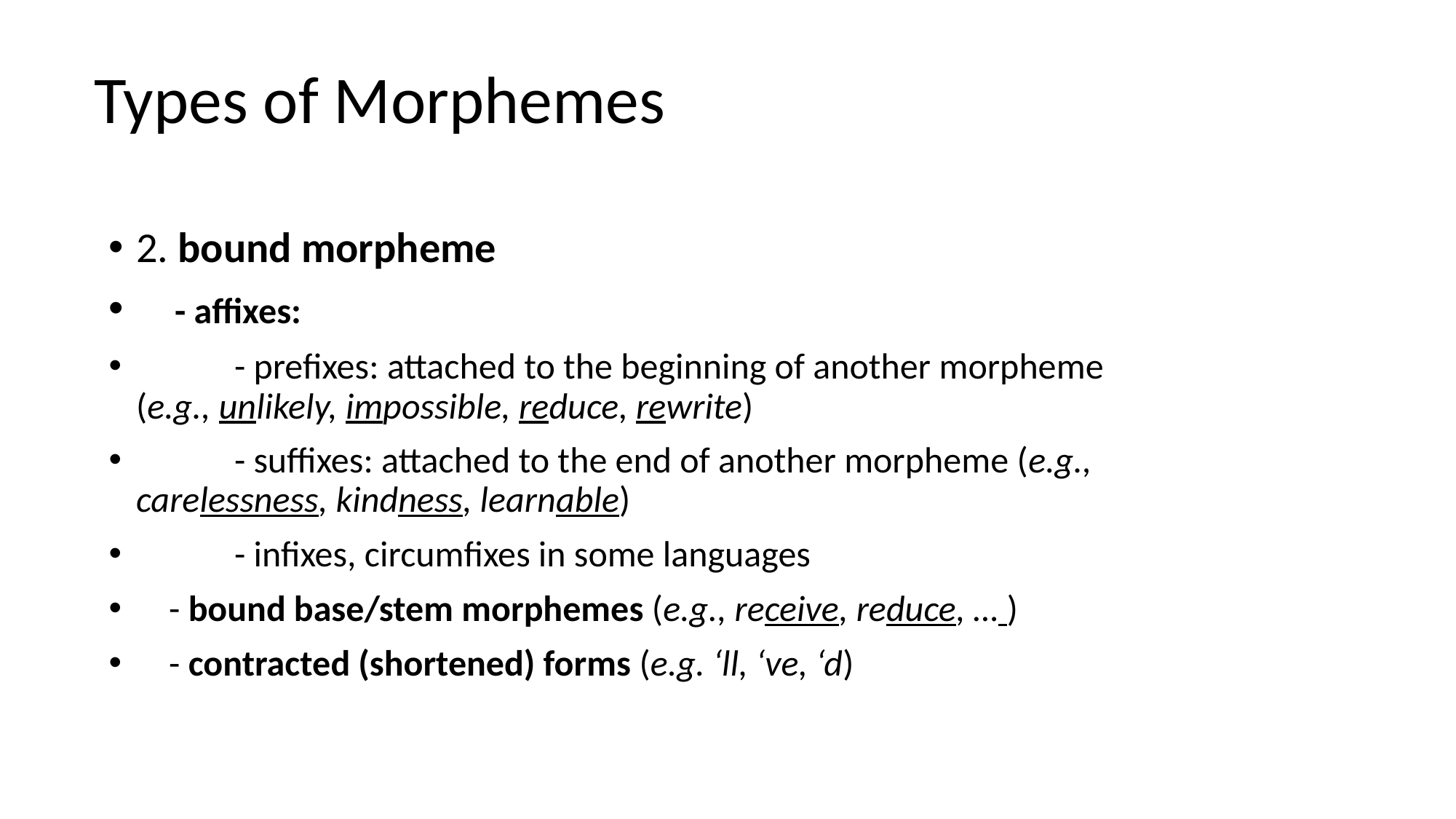

# Types of Morphemes
2. bound morpheme
    - affixes:
            - prefixes: attached to the beginning of another morpheme (e.g., unlikely, impossible, reduce, rewrite)
            - suffixes: attached to the end of another morpheme (e.g., carelessness, kindness, learnable)
            - infixes, circumfixes in some languages
    - bound base/stem morphemes (e.g., receive, reduce, … )
    - contracted (shortened) forms (e.g. ‘ll, ‘ve, ‘d)